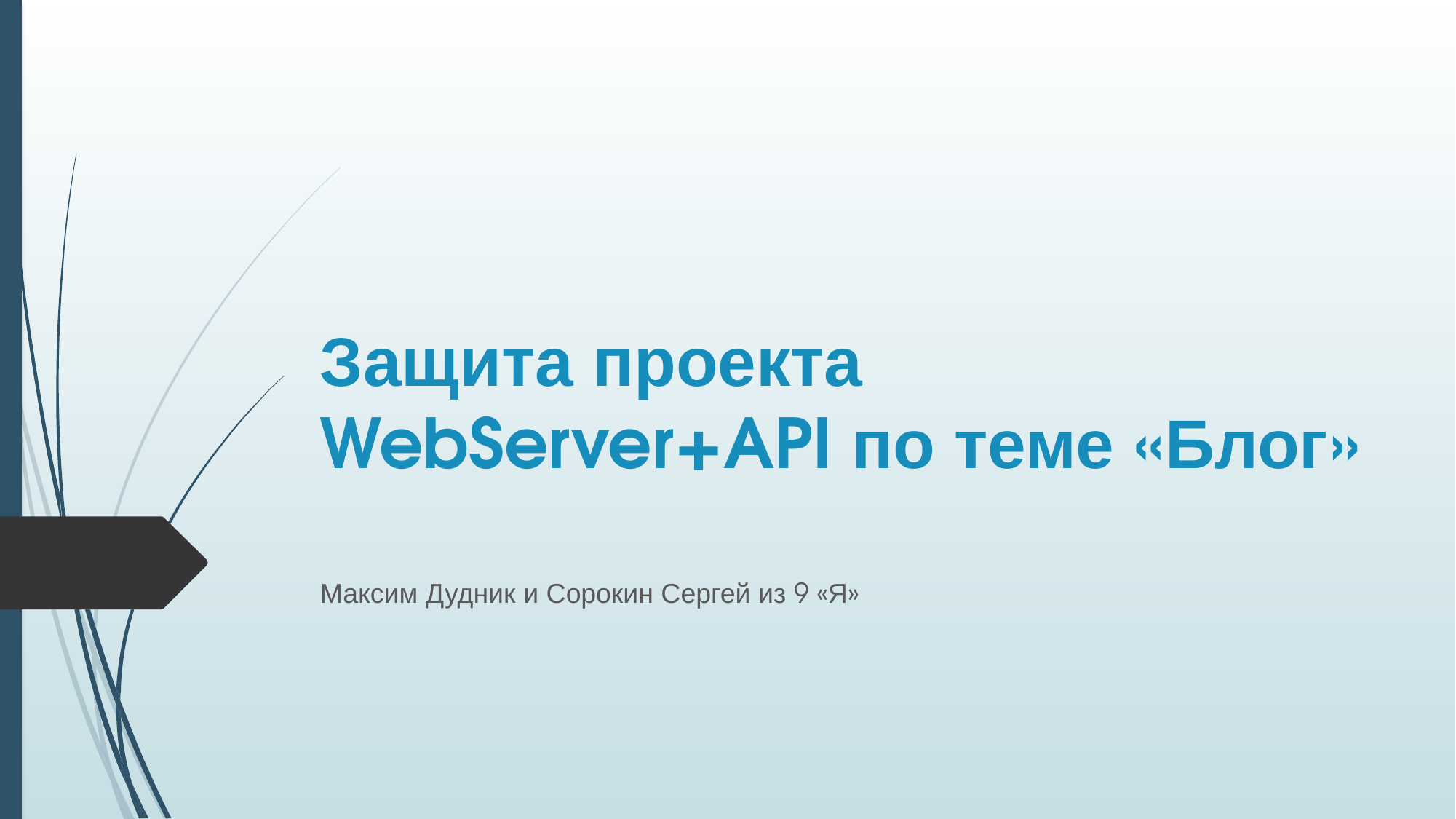

# Защита проекта WebServer+API по теме «Блог»
Максим Дудник и Сорокин Сергей из 9 «Я»